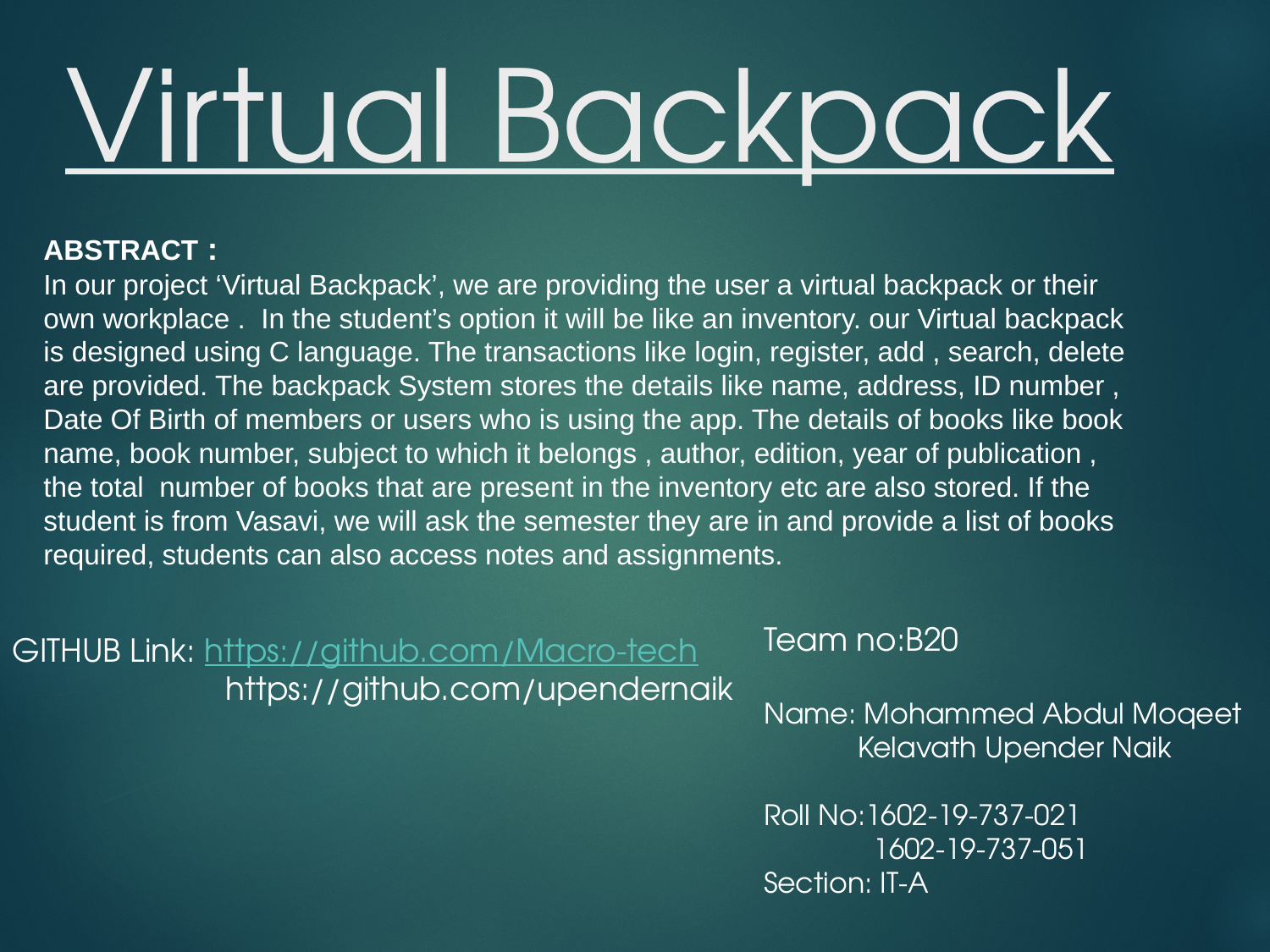

# Virtual Backpack
ABSTRACT :
In our project ‘Virtual Backpack’, we are providing the user a virtual backpack or their own workplace .  In the student’s option it will be like an inventory. our Virtual backpack is designed using C language. The transactions like login, register, add , search, delete are provided. The backpack System stores the details like name, address, ID number , Date Of Birth of members or users who is using the app. The details of books like book name, book number, subject to which it belongs , author, edition, year of publication , the total  number of books that are present in the inventory etc are also stored. If the student is from Vasavi, we will ask the semester they are in and provide a list of books required, students can also access notes and assignments.

Team no:B20

Name: Mohammed Abdul Moqeet
            Kelavath Upender Naik

Roll No:1602-19-737-021
              1602-19-737-051
Section: IT-A

GITHUB Link: https://github.com/Macro-tech
                        https://github.com/upendernaik